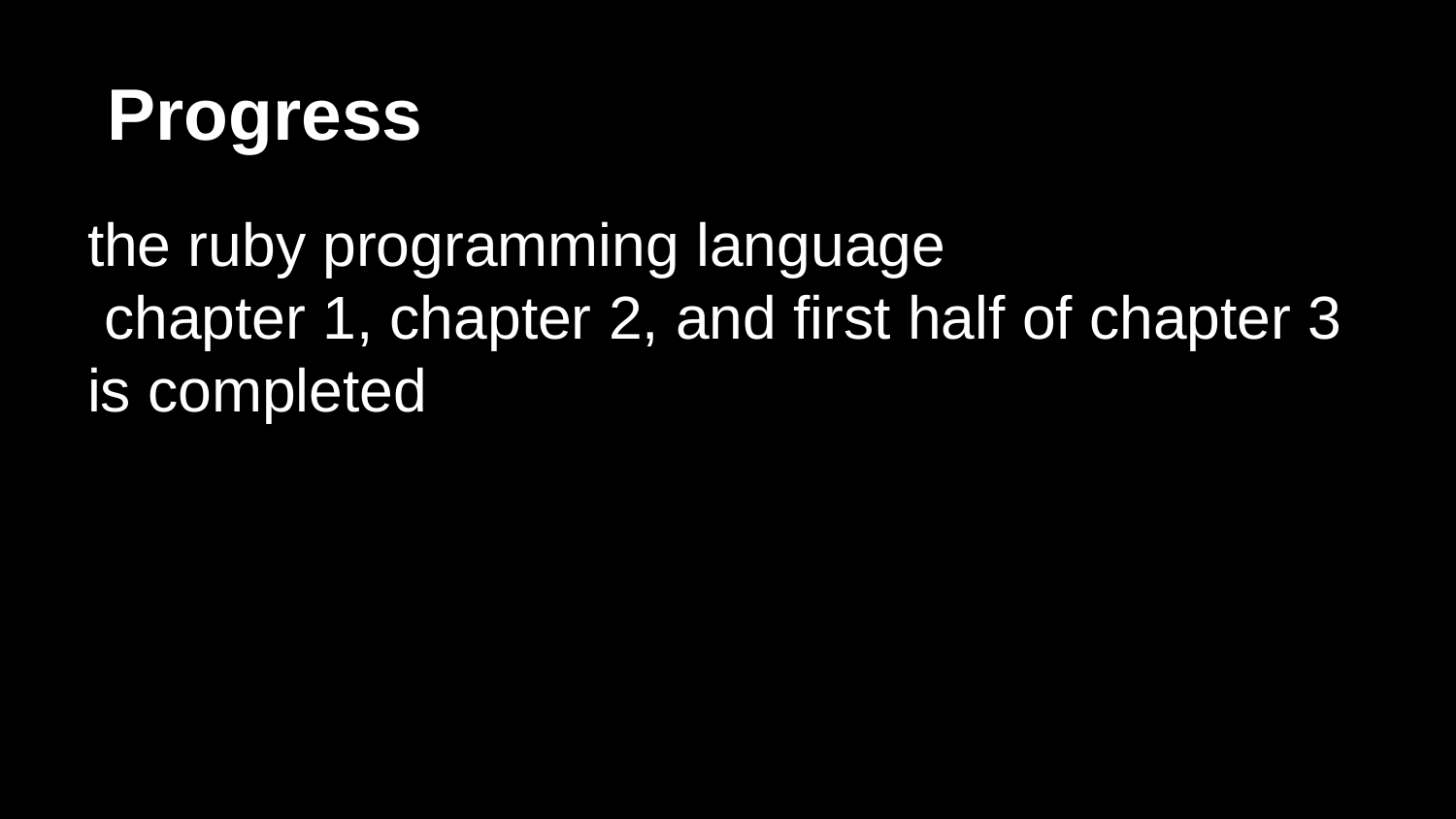

# Progress
the ruby programming language
 chapter 1, chapter 2, and first half of chapter 3
is completed